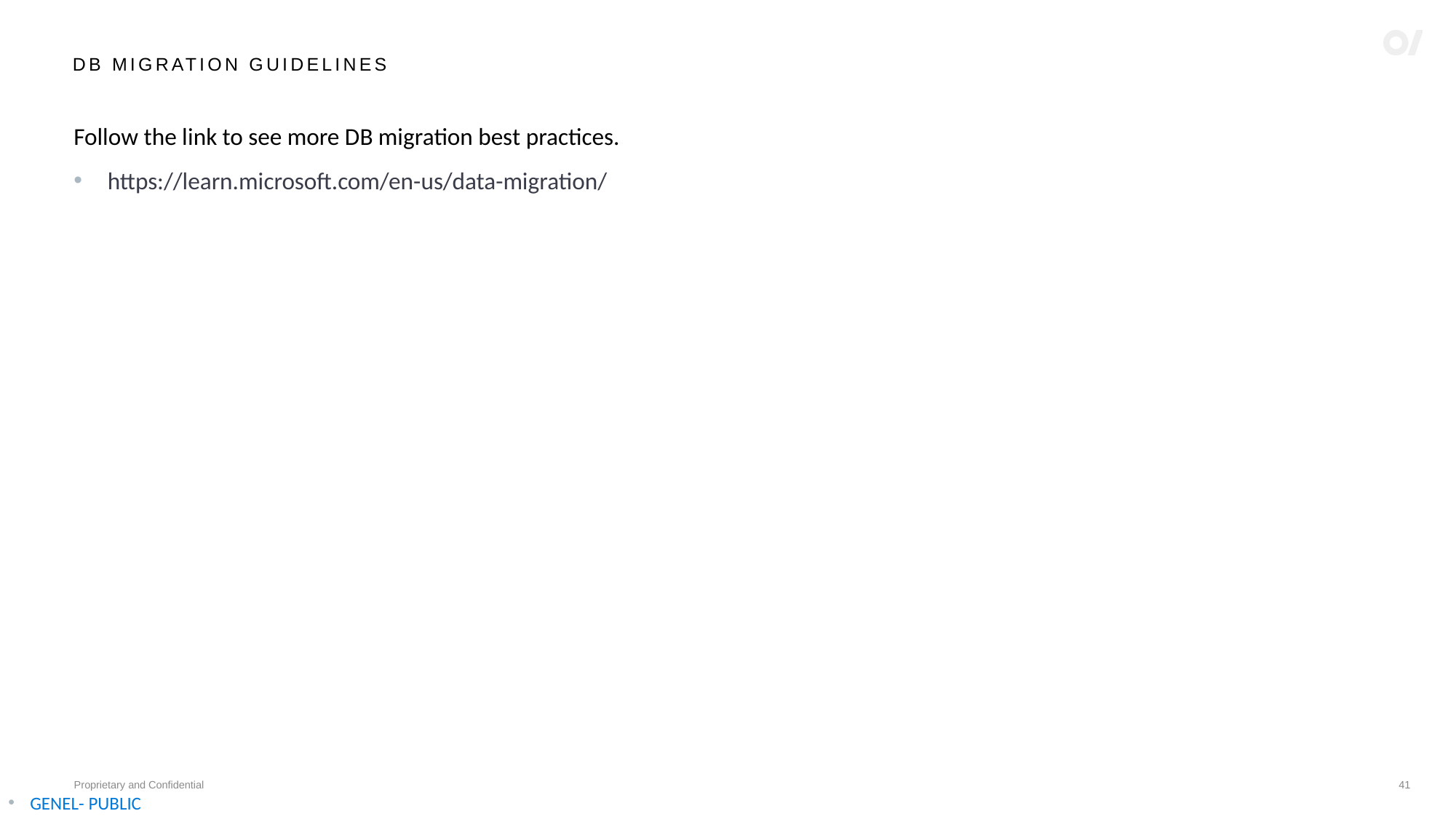

# DB MIGRATION GUIDELINES
Follow the link to see more DB migration best practices.
https://learn.microsoft.com/en-us/data-migration/